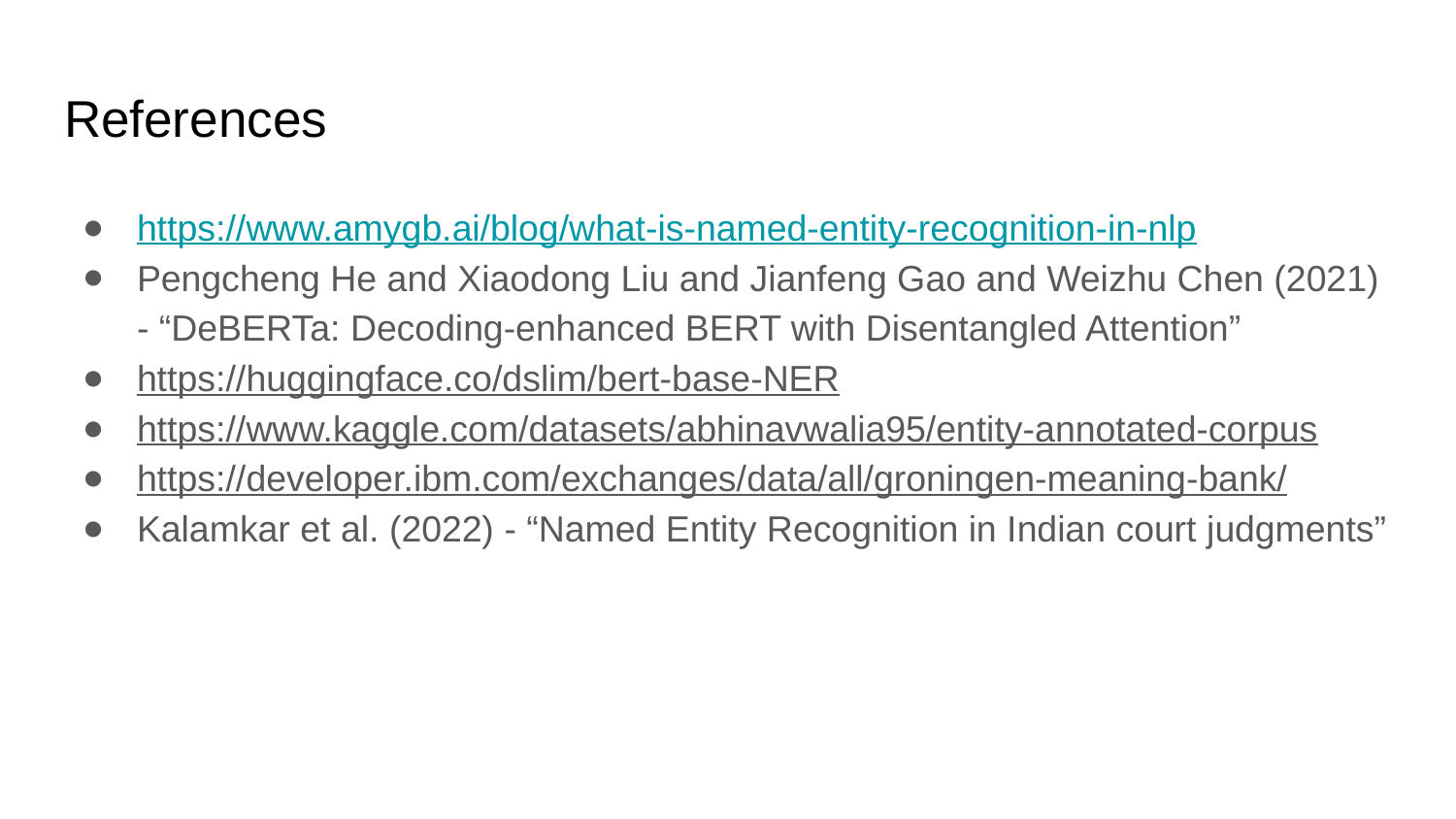

# References
https://www.amygb.ai/blog/what-is-named-entity-recognition-in-nlp
Pengcheng He and Xiaodong Liu and Jianfeng Gao and Weizhu Chen (2021) - “DeBERTa: Decoding-enhanced BERT with Disentangled Attention”
https://huggingface.co/dslim/bert-base-NER
https://www.kaggle.com/datasets/abhinavwalia95/entity-annotated-corpus
https://developer.ibm.com/exchanges/data/all/groningen-meaning-bank/
Kalamkar et al. (2022) - “Named Entity Recognition in Indian court judgments”